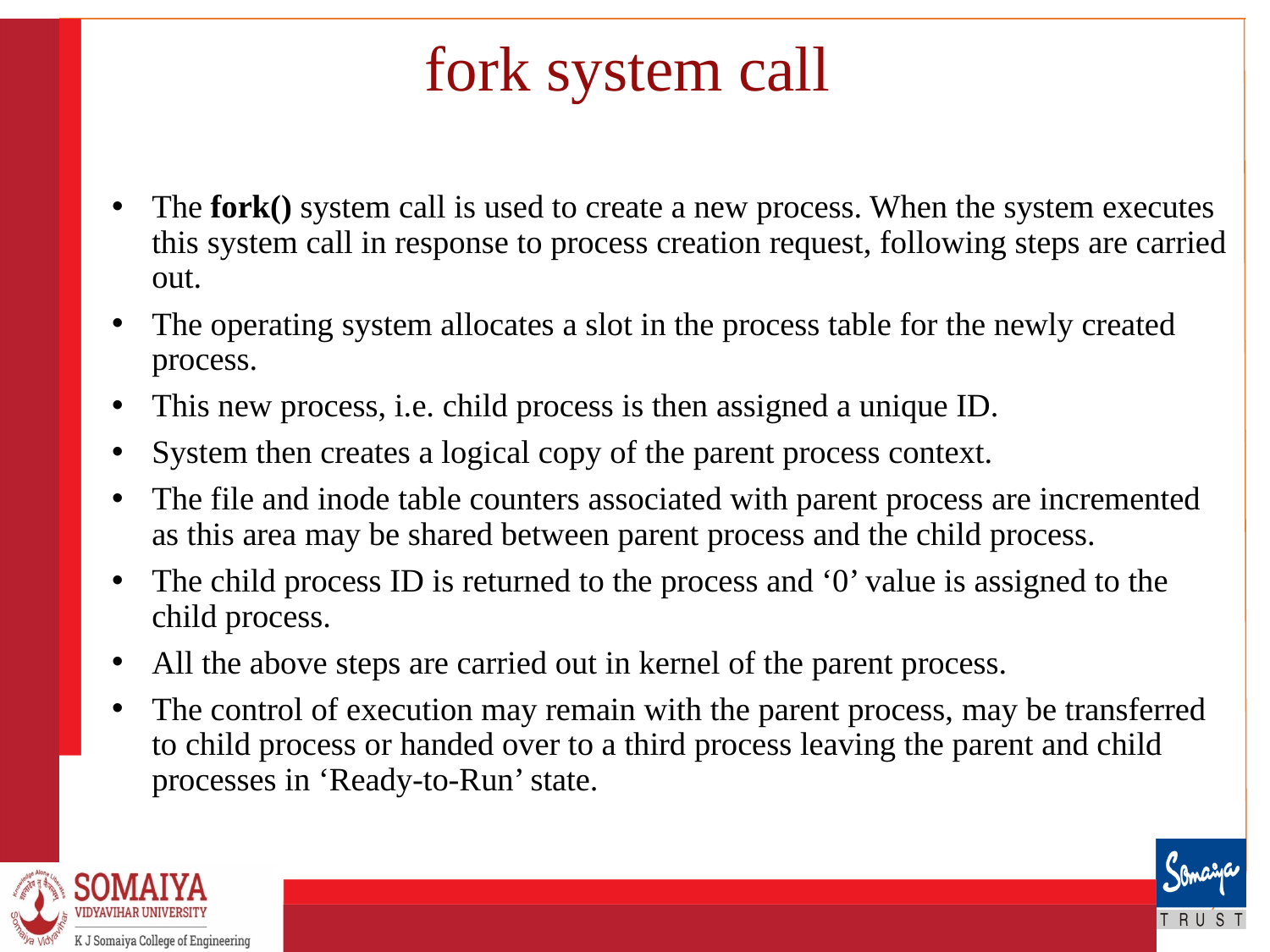

# fork system call
The fork() system call is used to create a new process. When the system executes this system call in response to process creation request, following steps are carried out.
The operating system allocates a slot in the process table for the newly created process.
This new process, i.e. child process is then assigned a unique ID.
System then creates a logical copy of the parent process context.
The file and inode table counters associated with parent process are incremented as this area may be shared between parent process and the child process.
The child process ID is returned to the process and ‘0’ value is assigned to the child process.
All the above steps are carried out in kernel of the parent process.
The control of execution may remain with the parent process, may be transferred to child process or handed over to a third process leaving the parent and child processes in ‘Ready-to-Run’ state.